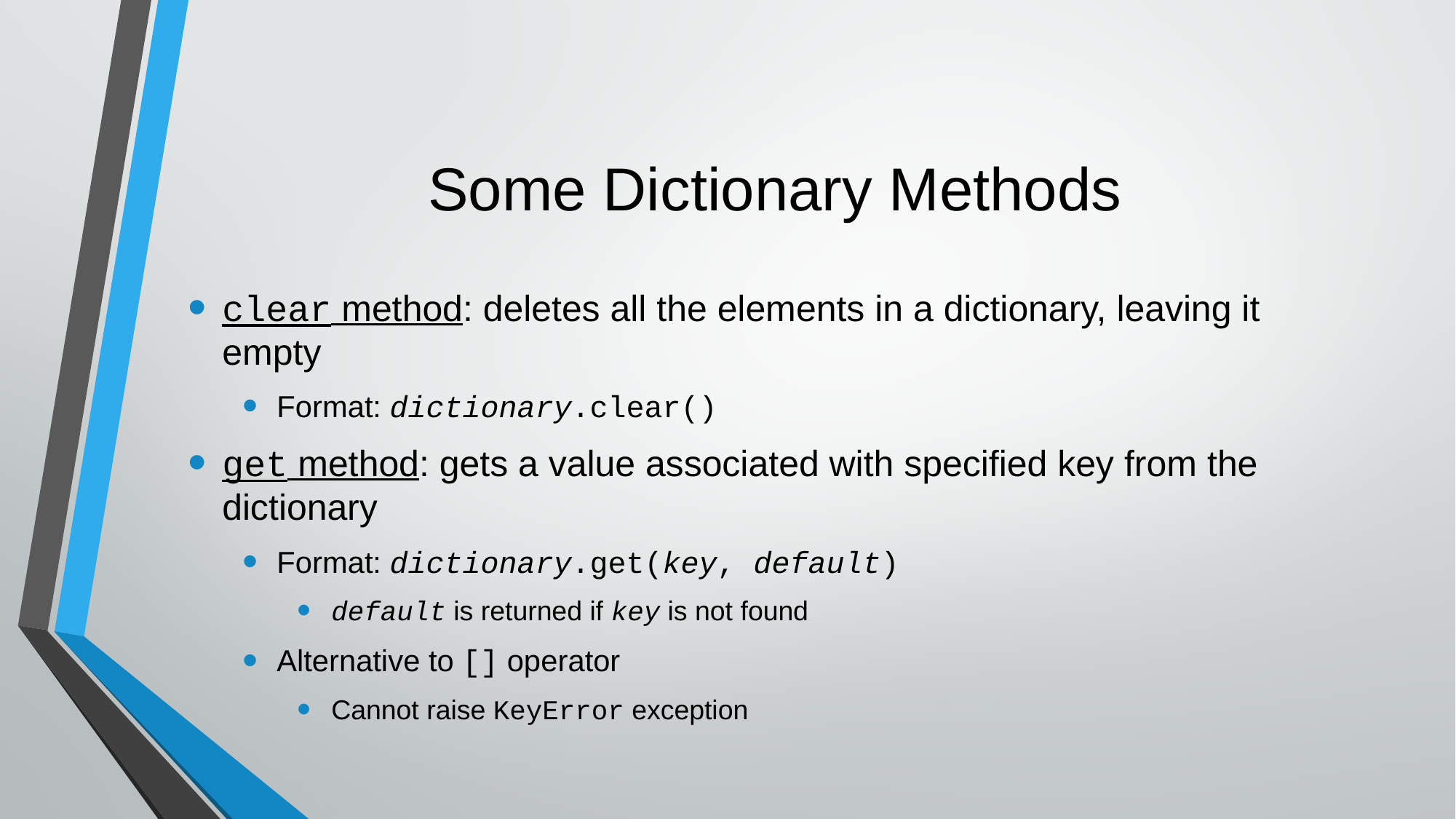

# Some Dictionary Methods
clear method: deletes all the elements in a dictionary, leaving it empty
Format: dictionary.clear()
get method: gets a value associated with specified key from the dictionary
Format: dictionary.get(key, default)
default is returned if key is not found
Alternative to [] operator
Cannot raise KeyError exception